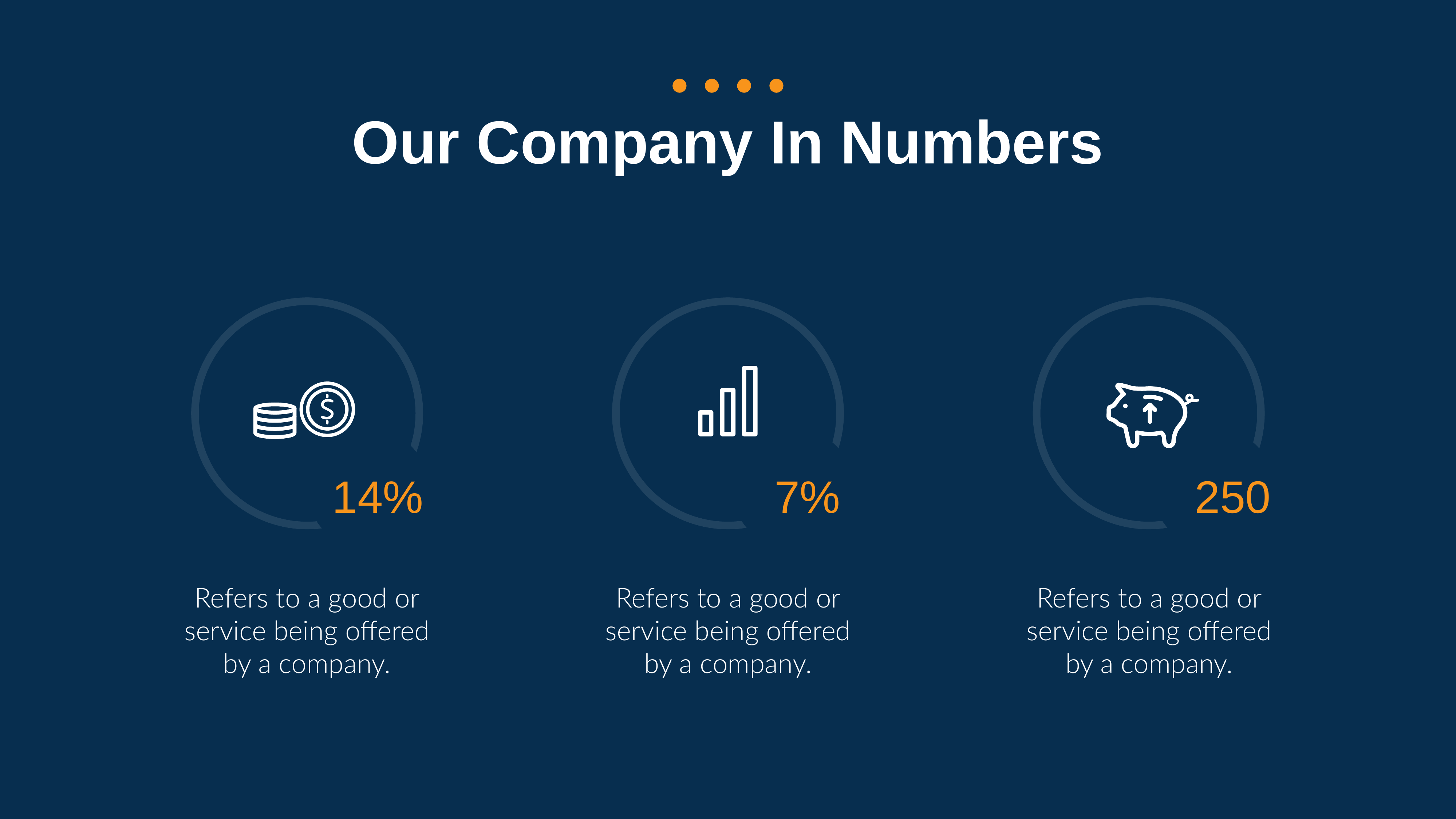

Our Company In Numbers

14%
7%
250
Refers to a good or service being offered by a company.
Refers to a good or service being offered by a company.
Refers to a good or service being offered by a company.